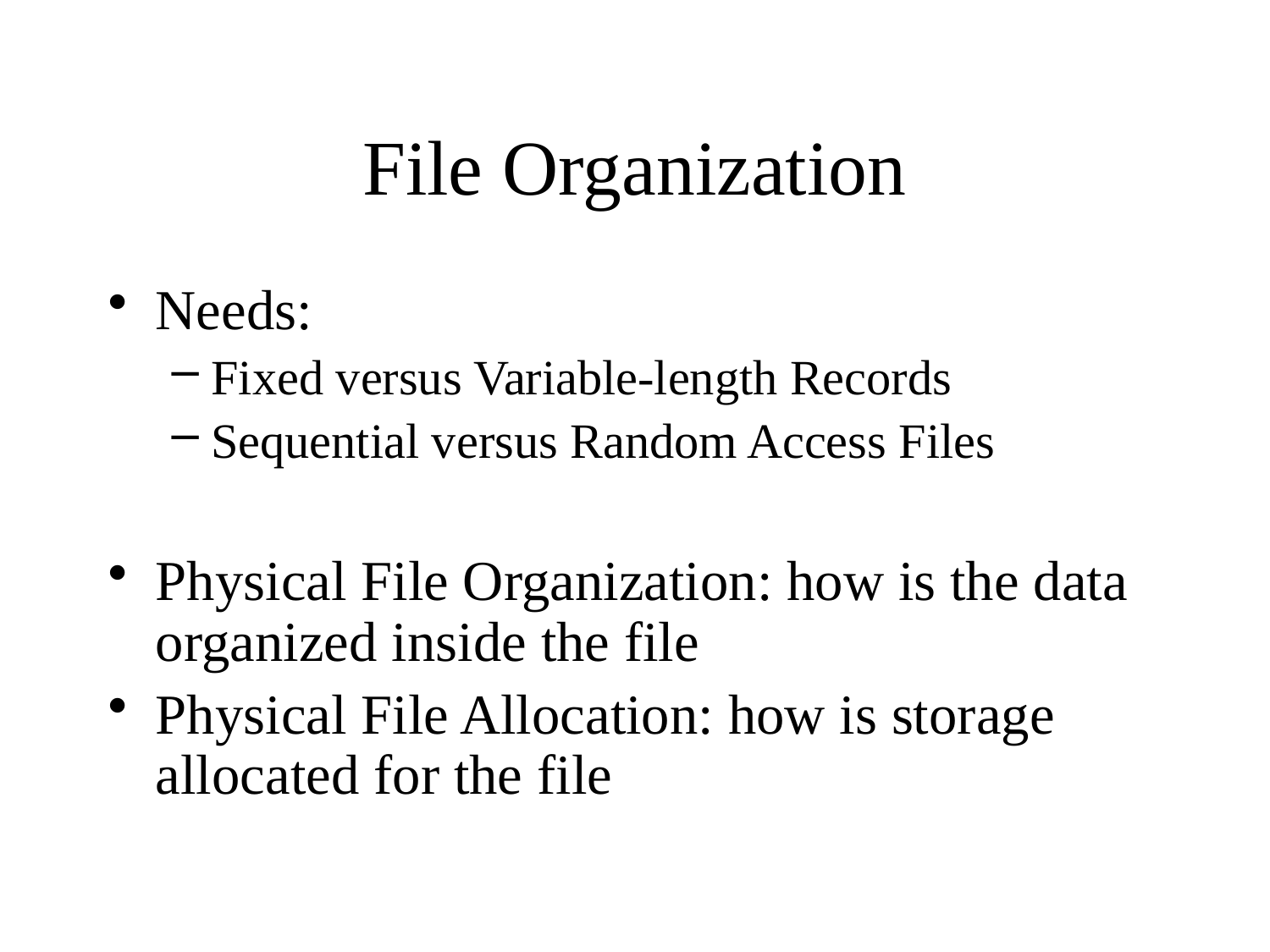

# File Organization
Needs:
Fixed versus Variable-length Records
Sequential versus Random Access Files

Physical File Organization: how is the data organized inside the file
Physical File Allocation: how is storage allocated for the file